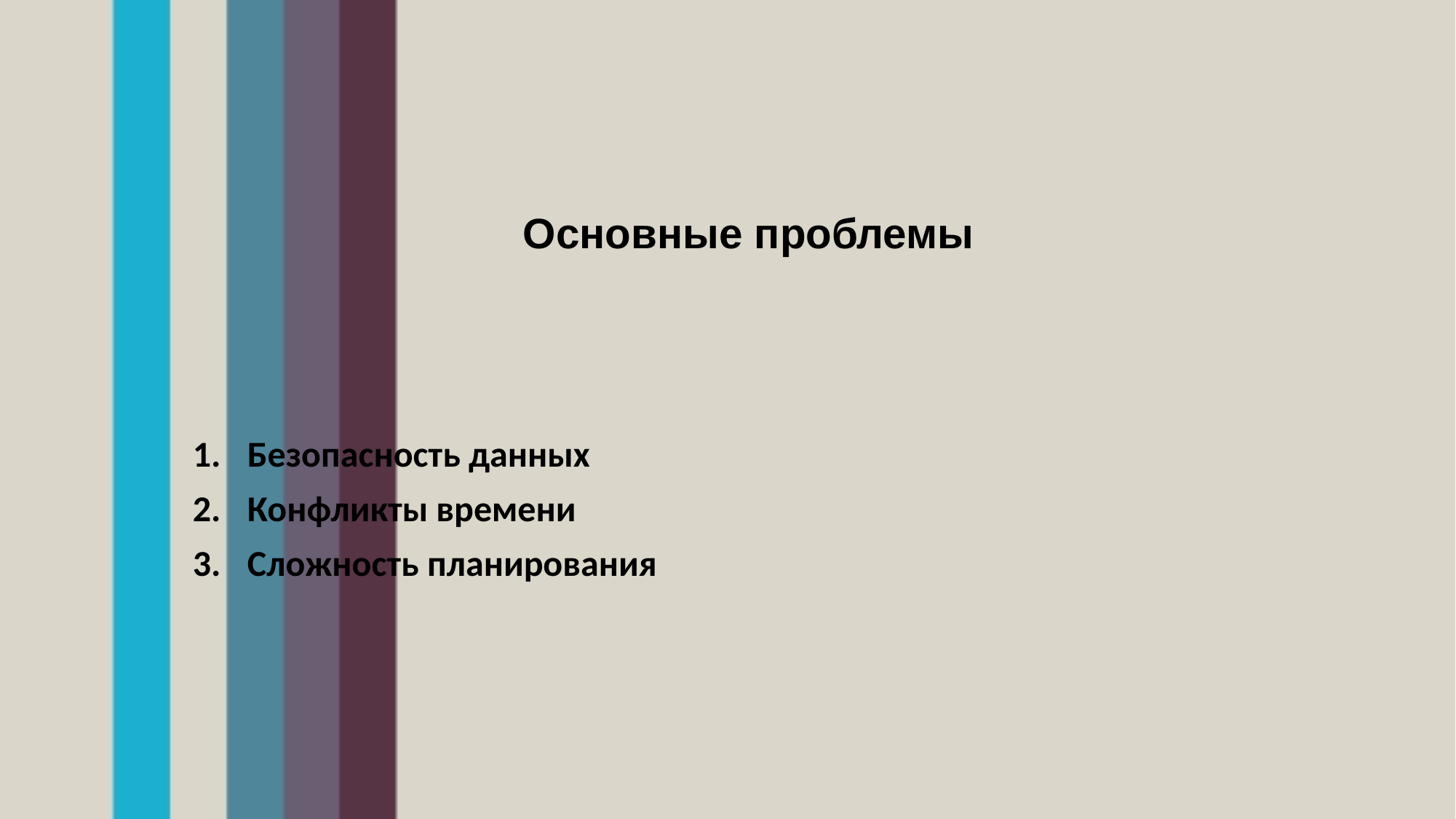

# Основные проблемы
Безопасность данных
Конфликты времени
Сложность планирования